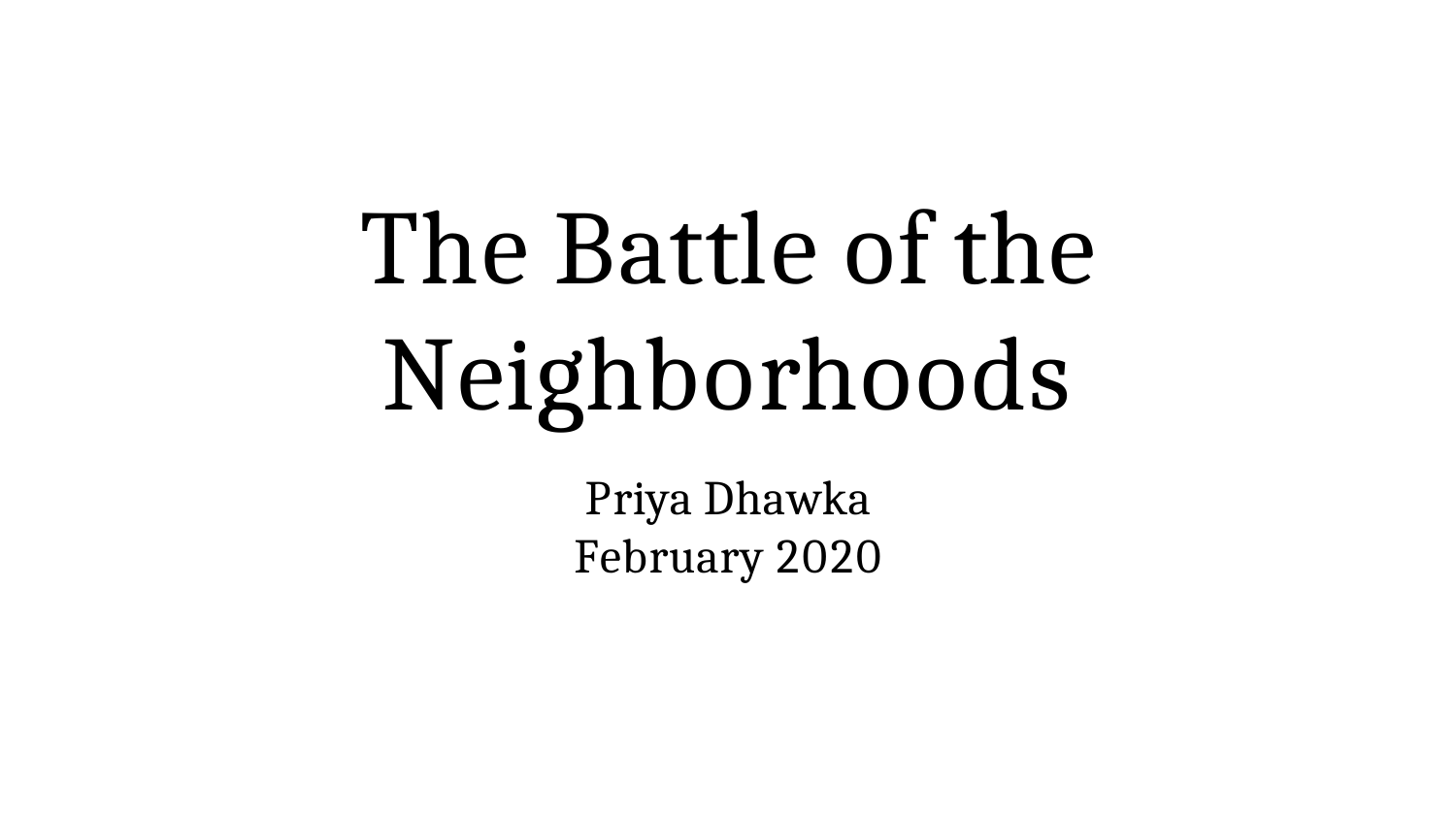

# The Battle of the Neighborhoods
Priya Dhawka
February 2020